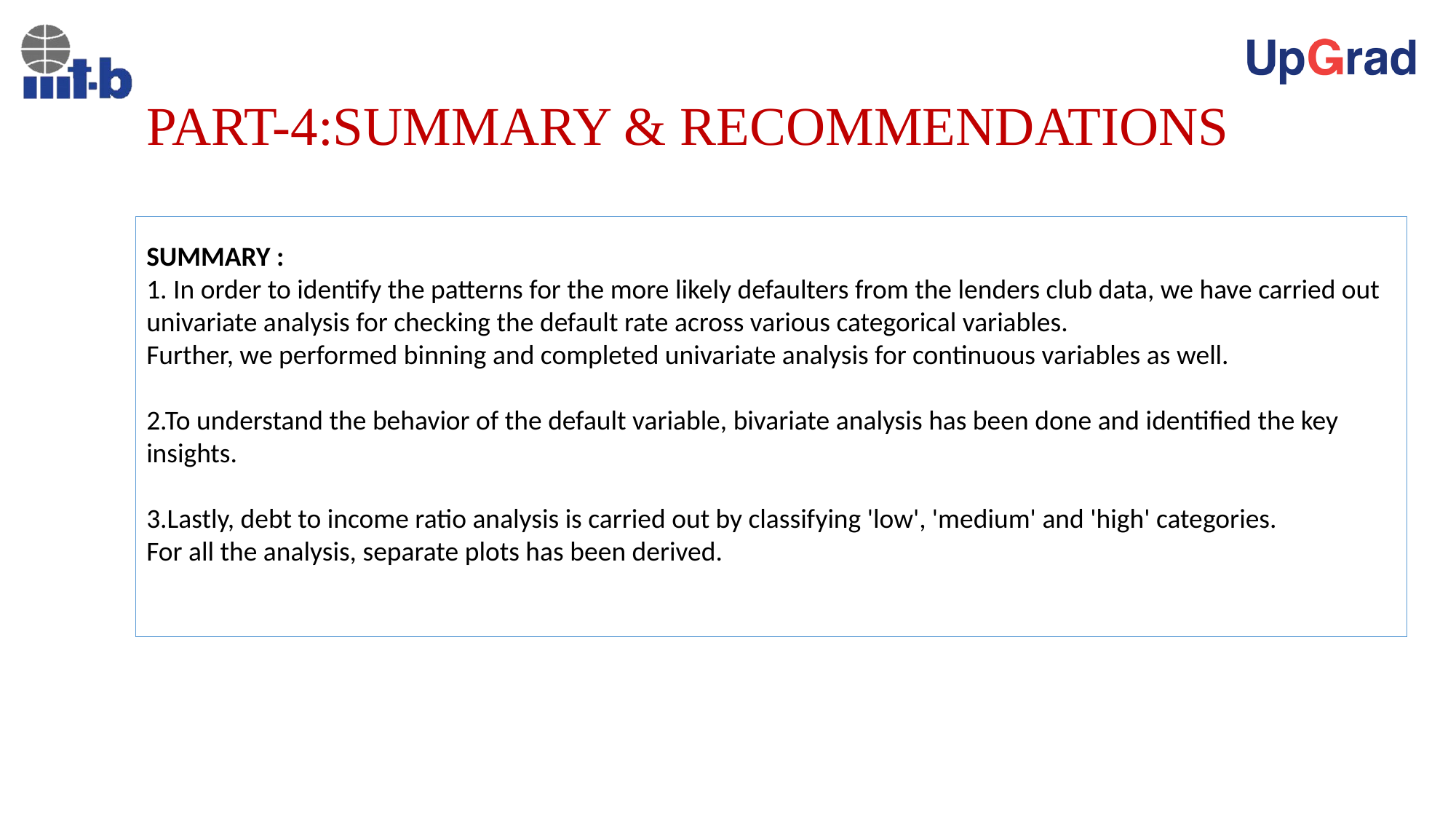

# PART-4:SUMMARY & RECOMMENDATIONS

SUMMARY :
1. In order to identify the patterns for the more likely defaulters from the lenders club data, we have carried out univariate analysis for checking the default rate across various categorical variables.
Further, we performed binning and completed univariate analysis for continuous variables as well.

2.To understand the behavior of the default variable, bivariate analysis has been done and identified the key insights.

3.Lastly, debt to income ratio analysis is carried out by classifying 'low', 'medium' and 'high' categories.
For all the analysis, separate plots has been derived.